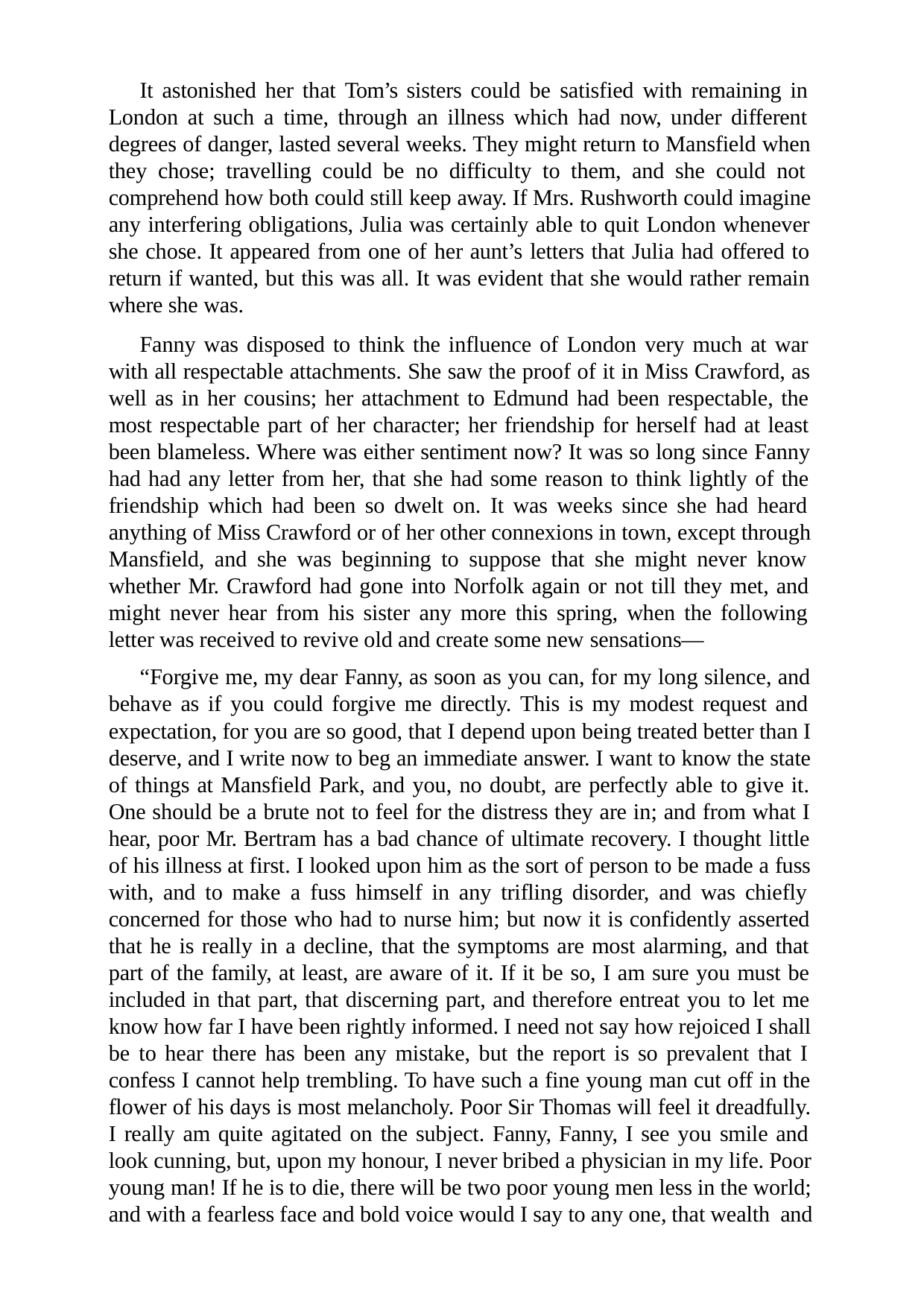

It astonished her that Tom’s sisters could be satisfied with remaining in  London at such a time, through an illness which had now, under different  degrees of danger, lasted several weeks. They might return to Mansfield when  they chose; travelling could be no difficulty to them, and she could not  comprehend how both could still keep away. If Mrs. Rushworth could imagine  any interfering obligations, Julia was certainly able to quit London whenever  she chose. It appeared from one of her aunt’s letters that Julia had offered to  return if wanted, but this was all. It was evident that she would rather remain  where she was.
Fanny was disposed to think the influence of London very much at war  with all respectable attachments. She saw the proof of it in Miss Crawford, as  well as in her cousins; her attachment to Edmund had been respectable, the  most respectable part of her character; her friendship for herself had at least  been blameless. Where was either sentiment now? It was so long since Fanny  had had any letter from her, that she had some reason to think lightly of the  friendship which had been so dwelt on. It was weeks since she had heard  anything of Miss Crawford or of her other connexions in town, except through  Mansfield, and she was beginning to suppose that she might never know  whether Mr. Crawford had gone into Norfolk again or not till they met, and  might never hear from his sister any more this spring, when the following  letter was received to revive old and create some new sensations—
“Forgive me, my dear Fanny, as soon as you can, for my long silence, and  behave as if you could forgive me directly. This is my modest request and  expectation, for you are so good, that I depend upon being treated better than I  deserve, and I write now to beg an immediate answer. I want to know the state  of things at Mansfield Park, and you, no doubt, are perfectly able to give it.  One should be a brute not to feel for the distress they are in; and from what I  hear, poor Mr. Bertram has a bad chance of ultimate recovery. I thought little  of his illness at first. I looked upon him as the sort of person to be made a fuss  with, and to make a fuss himself in any trifling disorder, and was chiefly  concerned for those who had to nurse him; but now it is confidently asserted  that he is really in a decline, that the symptoms are most alarming, and that  part of the family, at least, are aware of it. If it be so, I am sure you must be  included in that part, that discerning part, and therefore entreat you to let me  know how far I have been rightly informed. I need not say how rejoiced I shall  be to hear there has been any mistake, but the report is so prevalent that I  confess I cannot help trembling. To have such a fine young man cut off in the  flower of his days is most melancholy. Poor Sir Thomas will feel it dreadfully.  I really am quite agitated on the subject. Fanny, Fanny, I see you smile and  look cunning, but, upon my honour, I never bribed a physician in my life. Poor  young man! If he is to die, there will be two poor young men less in the world;  and with a fearless face and bold voice would I say to any one, that wealth and